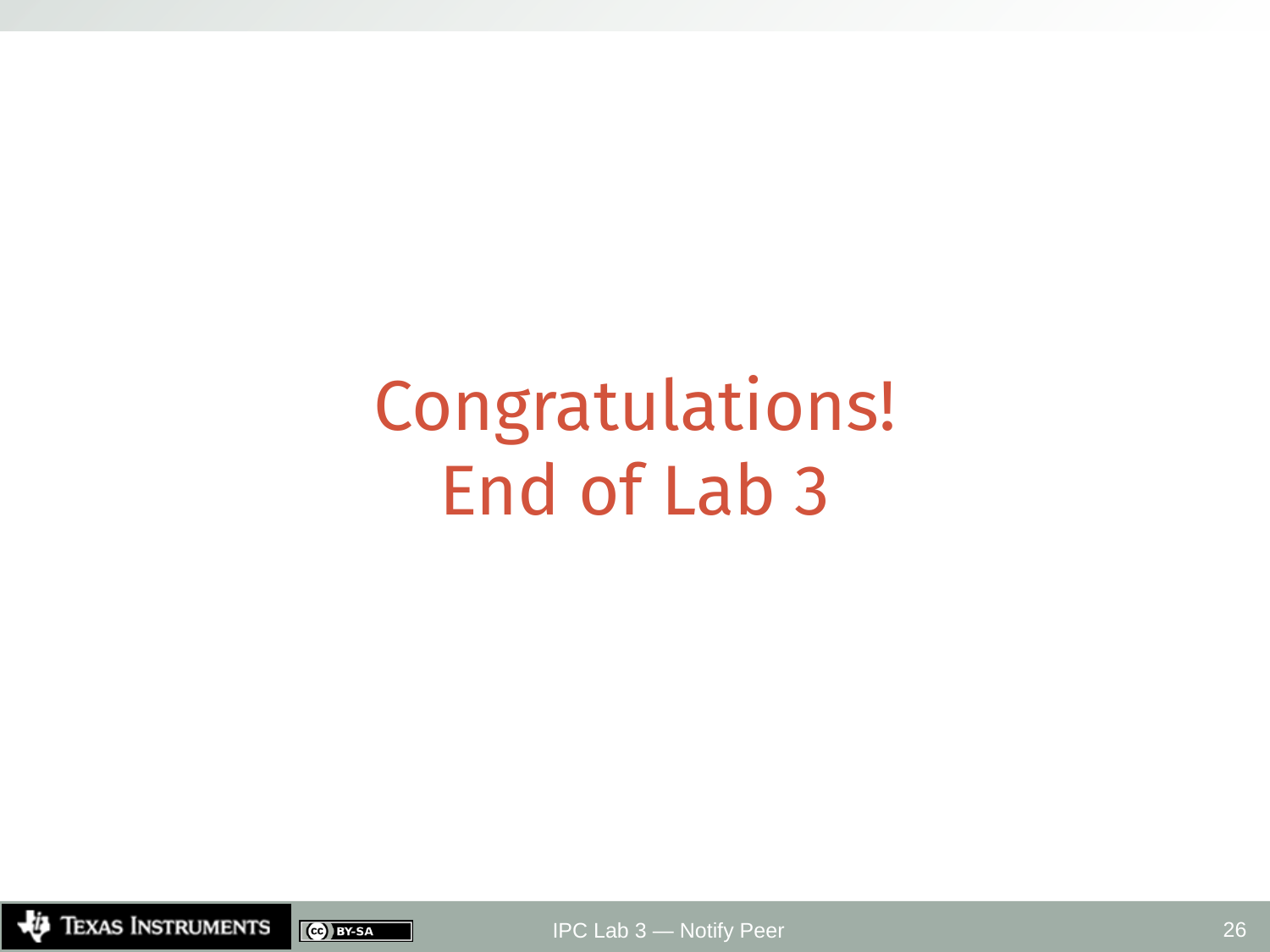

# Congratulations! End of Lab 3
26
IPC Lab 3 — Notify Peer